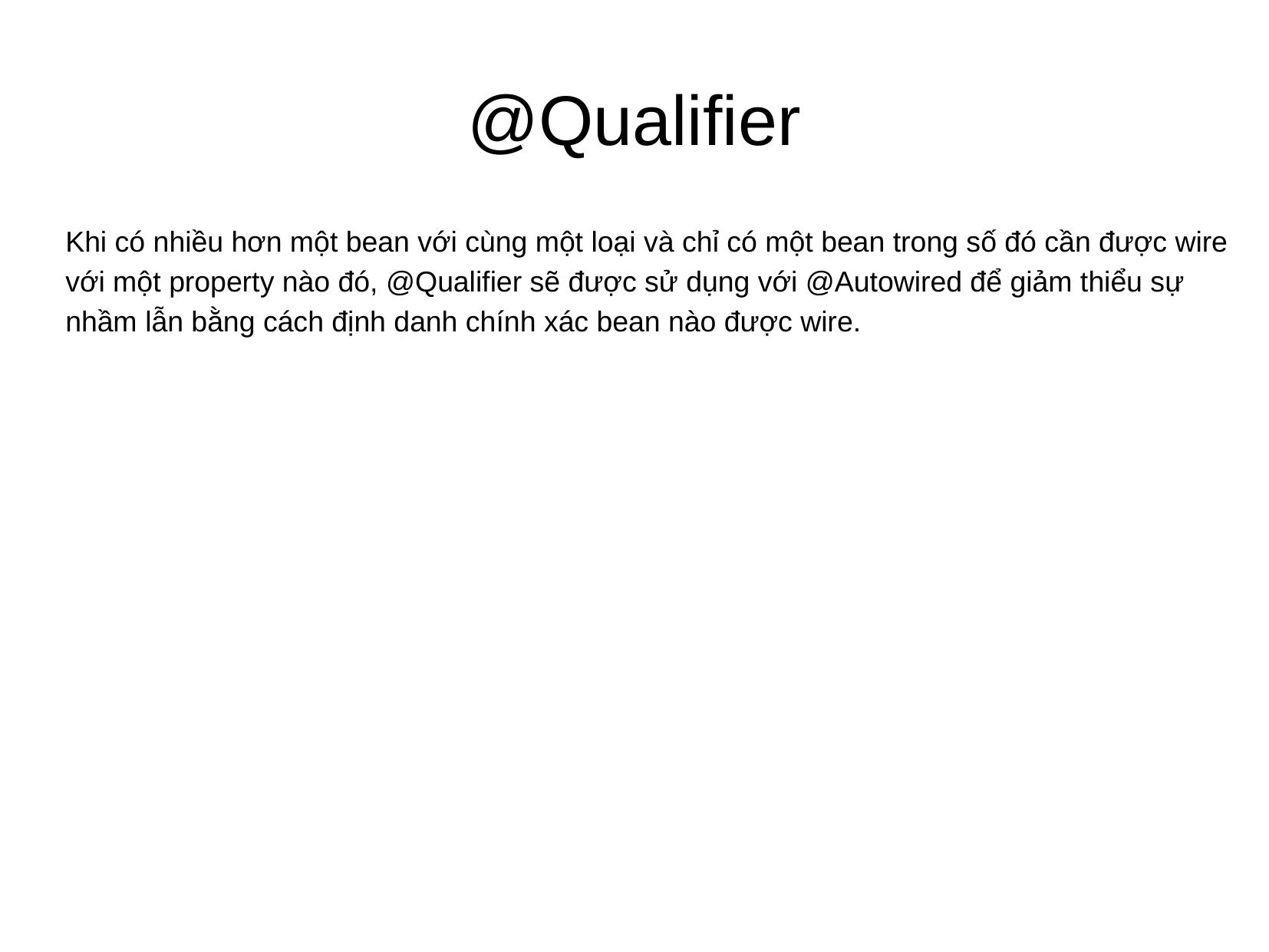

@Qualifier
Khi có nhiều hơn một bean với cùng một loại và chỉ có một bean trong số đó cần được wire với một property nào đó, @Qualifier sẽ được sử dụng với @Autowired để giảm thiểu sự nhầm lẫn bằng cách định danh chính xác bean nào được wire.